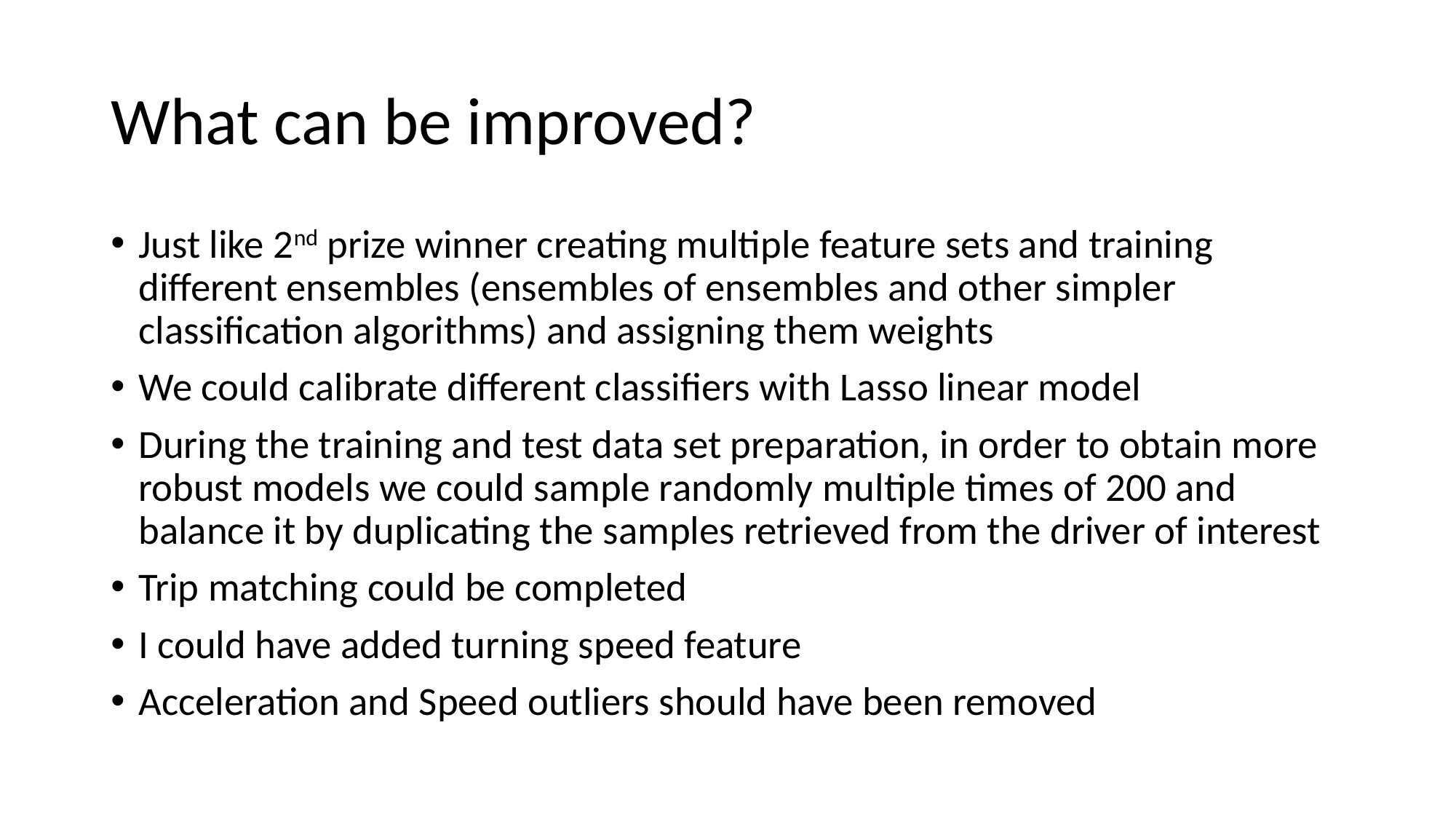

# What can be improved?
Just like 2nd prize winner creating multiple feature sets and training different ensembles (ensembles of ensembles and other simpler classification algorithms) and assigning them weights
We could calibrate different classifiers with Lasso linear model
During the training and test data set preparation, in order to obtain more robust models we could sample randomly multiple times of 200 and balance it by duplicating the samples retrieved from the driver of interest
Trip matching could be completed
I could have added turning speed feature
Acceleration and Speed outliers should have been removed